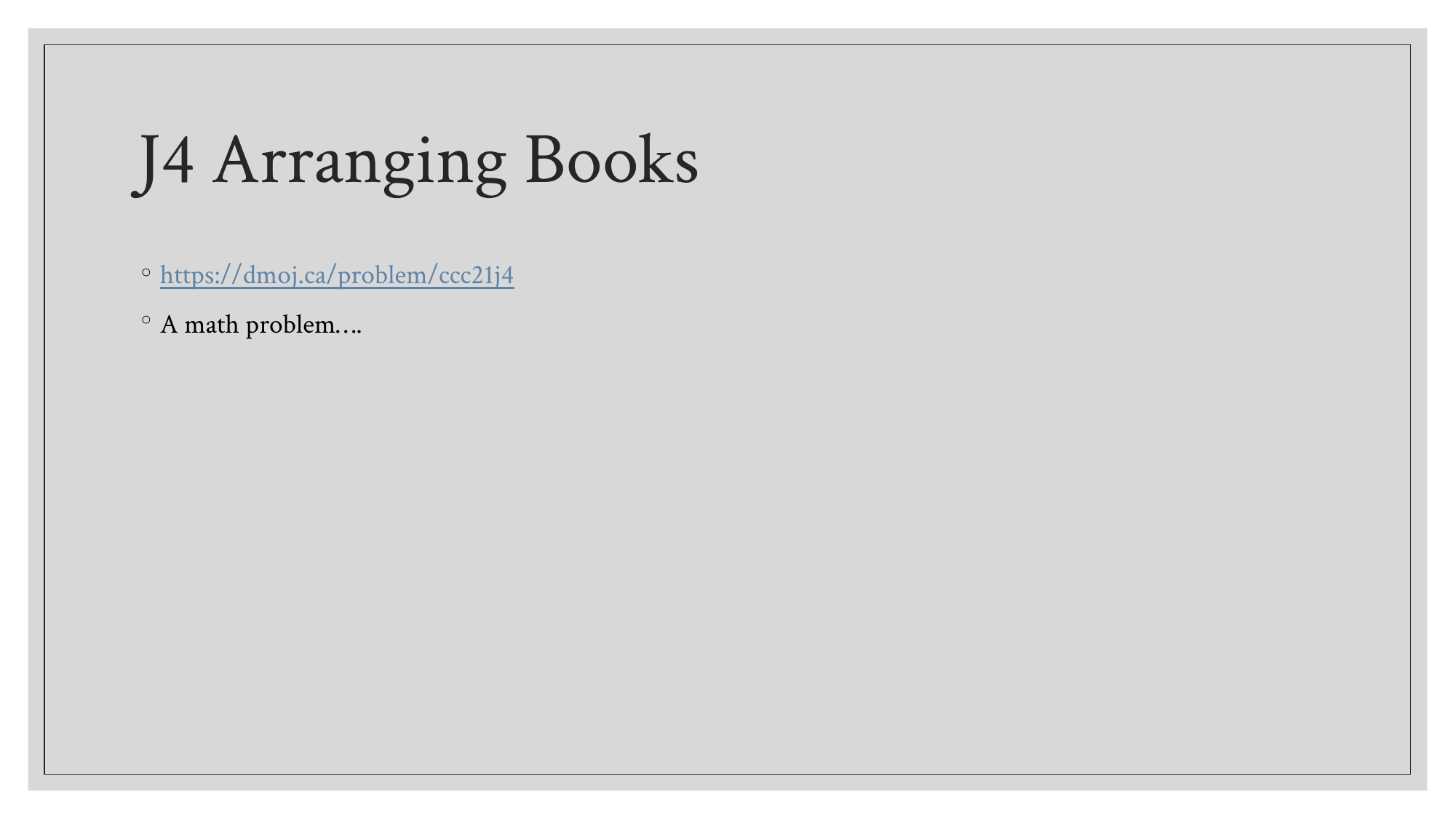

# J4 Arranging Books
https://dmoj.ca/problem/ccc21j4
A math problem….